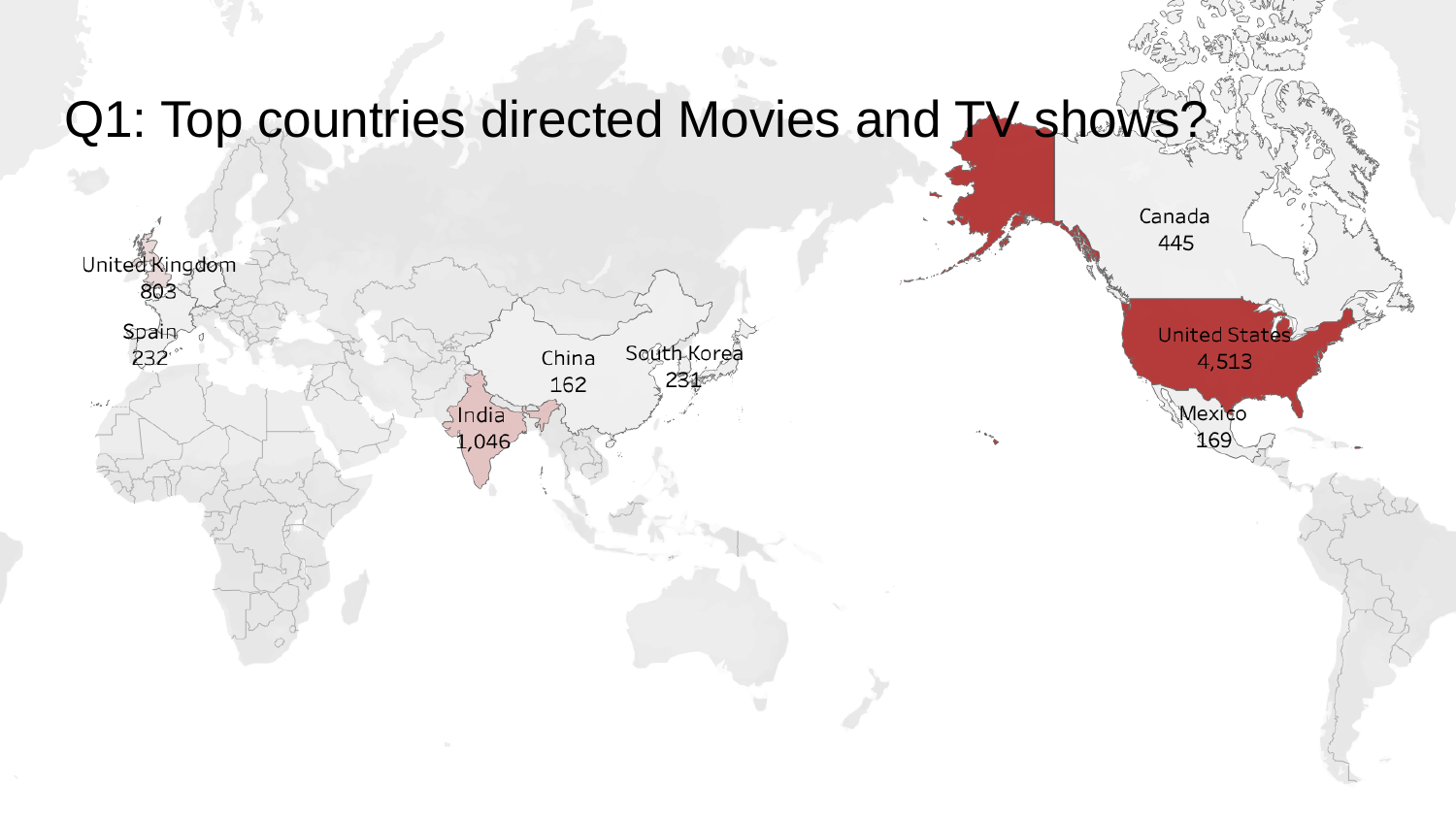

# Q1: Top countries directed Movies and TV shows?